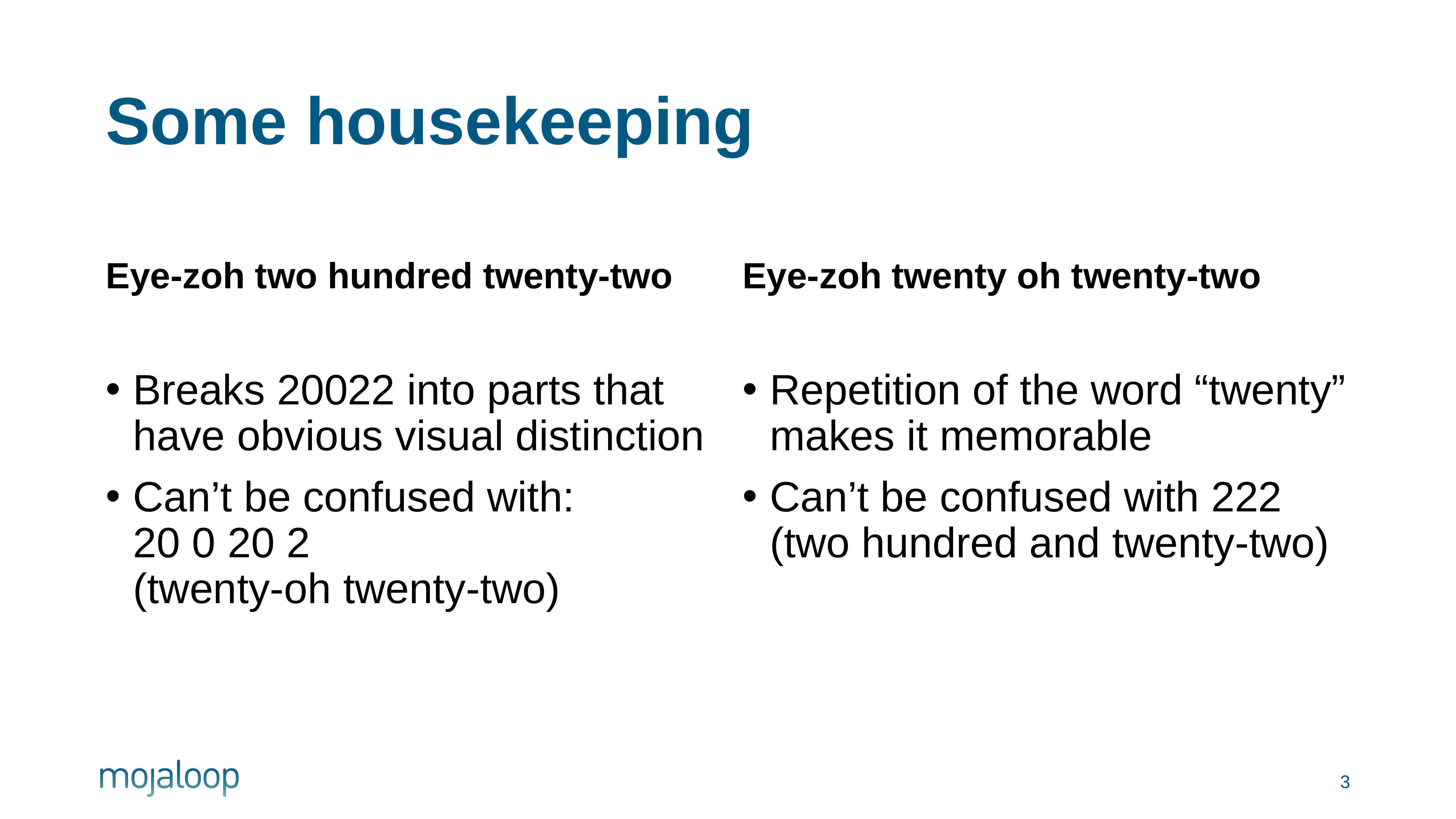

# Some housekeeping
Eye-zoh two hundred twenty-two
Eye-zoh twenty oh twenty-two

Breaks 20022 into parts that have obvious visual distinction
Can’t be confused with:
20 0 20 2
(twenty-oh twenty-two)

Repetition of the word “twenty” makes it memorable
Can’t be confused with 222 (two hundred and twenty-two)

3